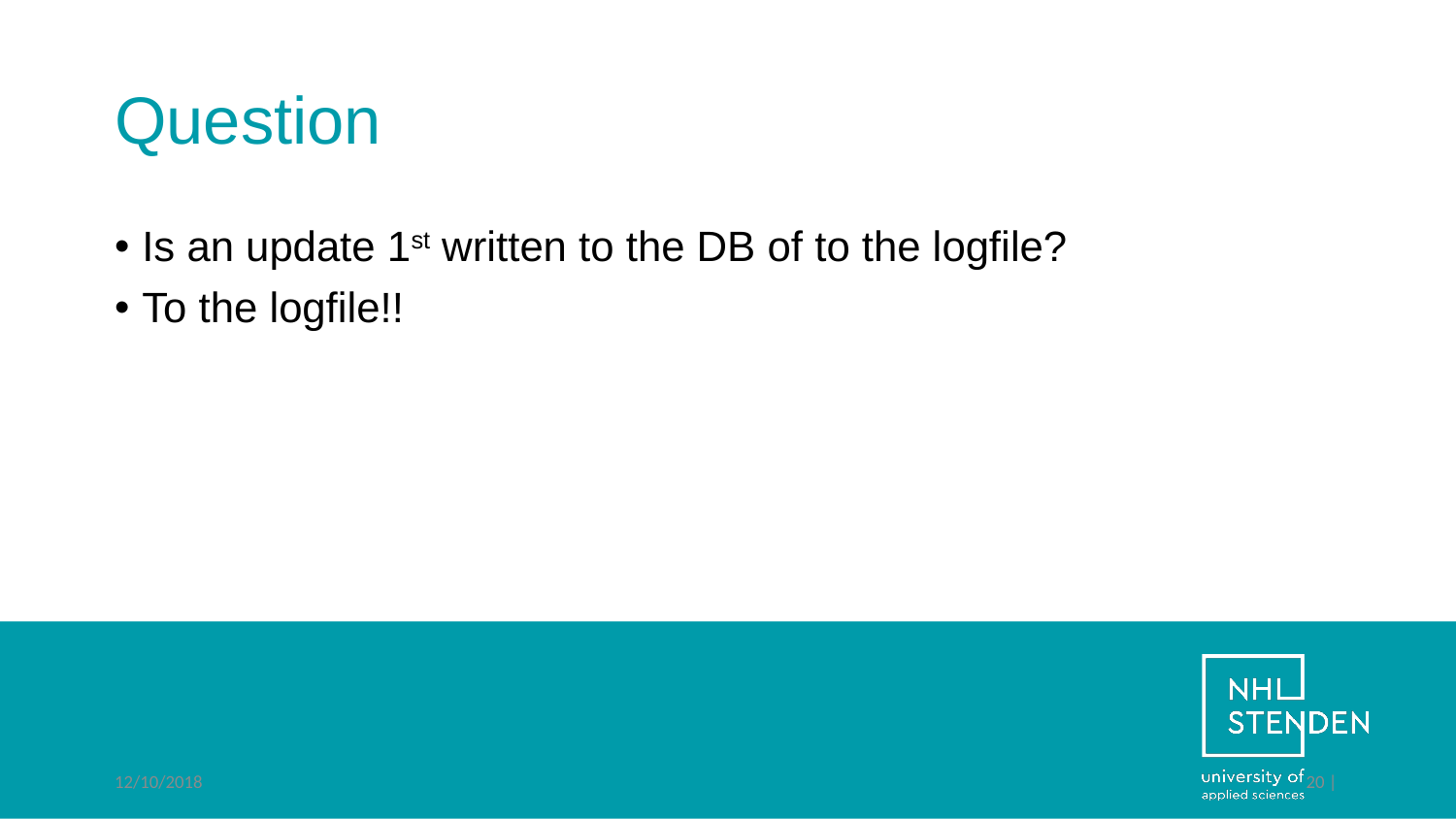

# Question
Is an update 1st written to the DB of to the logfile?
To the logfile!!
12/10/2018
20 |